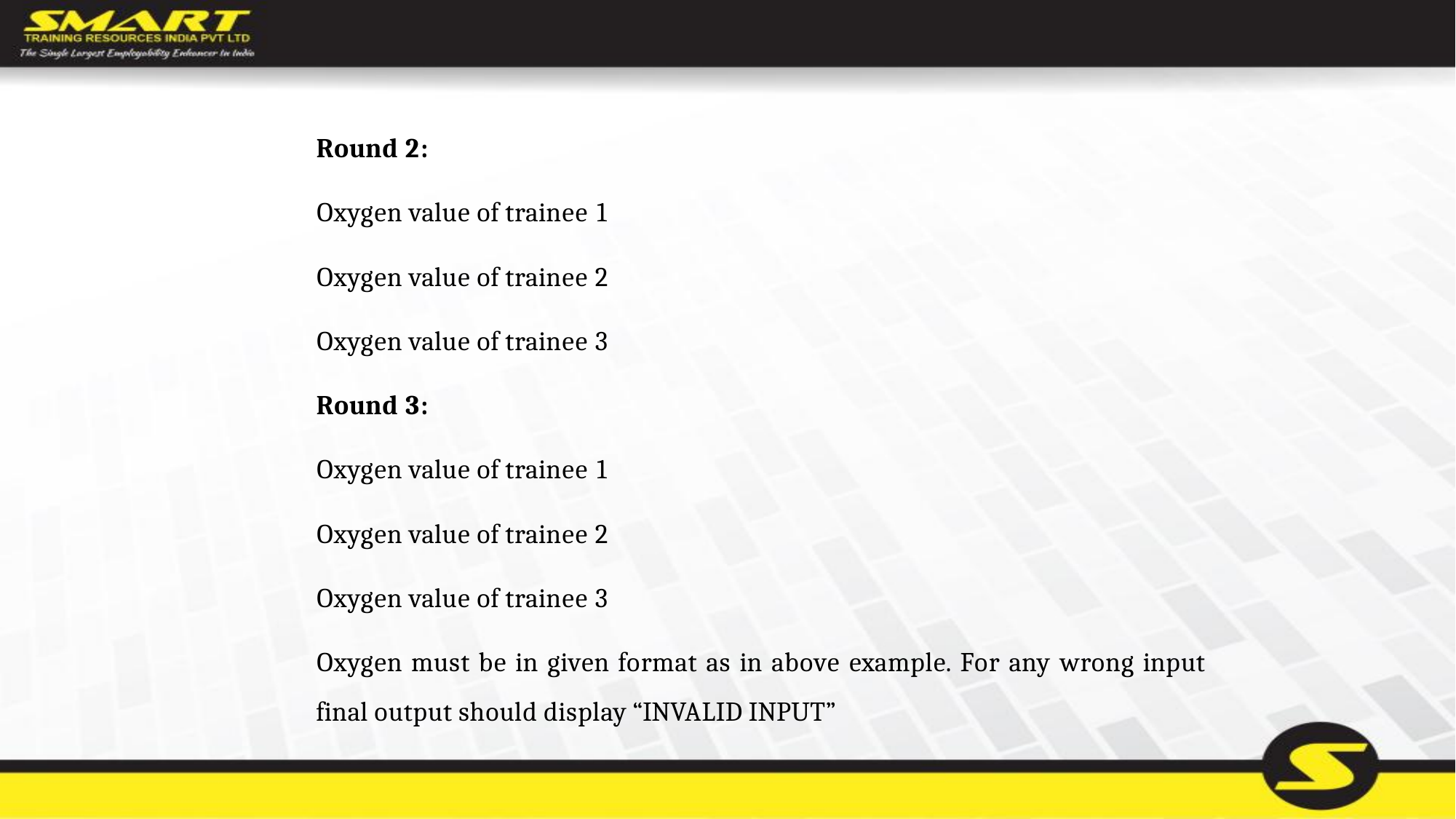

Round 2:
	Oxygen value of trainee 1
	Oxygen value of trainee 2
	Oxygen value of trainee 3
	Round 3:
	Oxygen value of trainee 1
	Oxygen value of trainee 2
	Oxygen value of trainee 3
	Oxygen must be in given format as in above example. For any wrong input final output should display “INVALID INPUT”